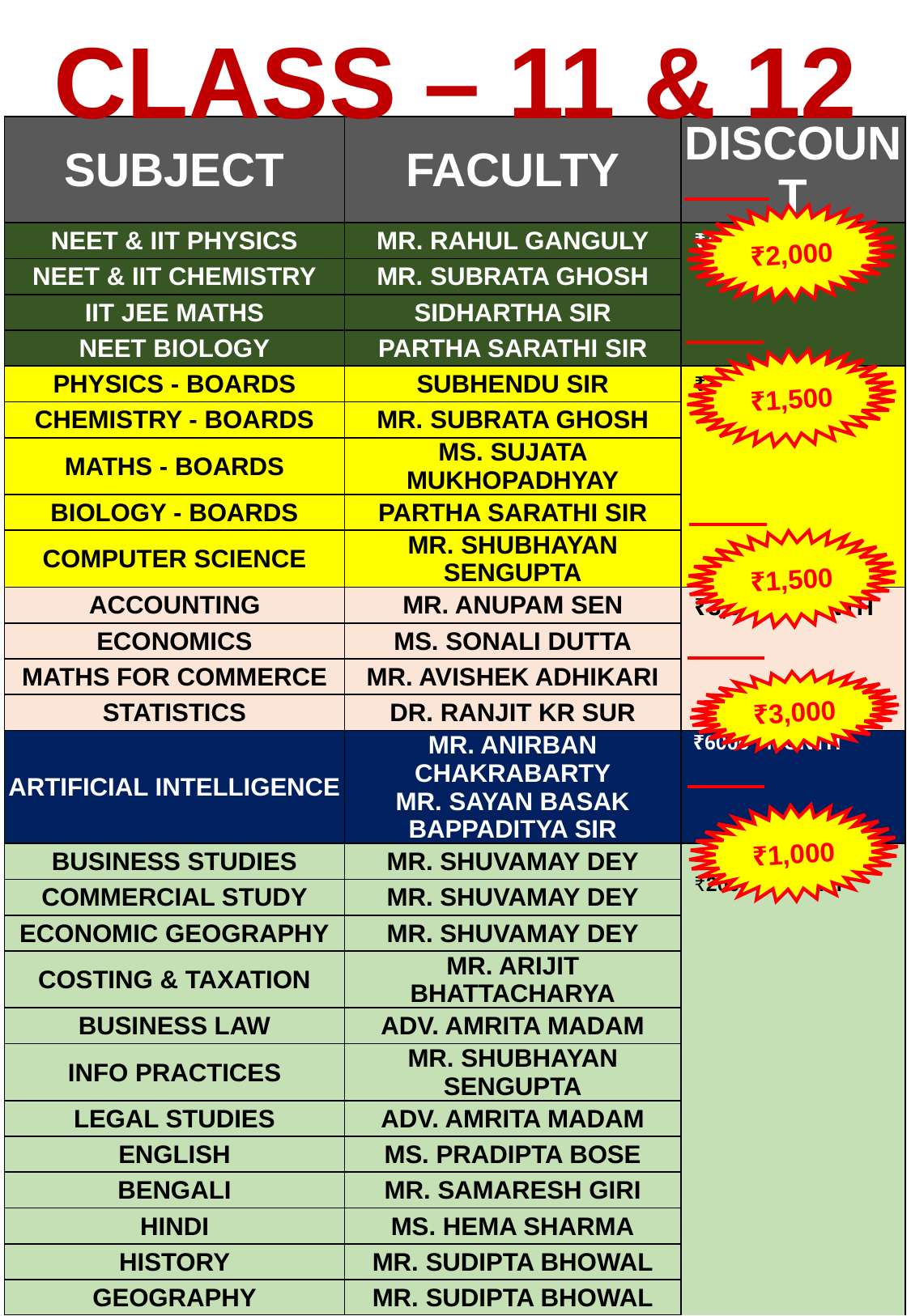

Class – 11 & 12
| Subject | Faculty | Discount |
| --- | --- | --- |
| NEET & IIT Physics | Mr. Rahul Ganguly | ₹4,000 / month |
| NEET & IIT Chemistry | Mr. Subrata Ghosh |  |
| IIT JEE Maths | Sidhartha Sir |  |
| NEET Biology | Partha Sarathi Sir |  |
| Physics - Boards | Subhendu Sir | ₹3,000 / month |
| Chemistry - Boards | Mr. Subrata Ghosh |  |
| Maths - Boards | Ms. Sujata Mukhopadhyay |  |
| Biology - Boards | Partha Sarathi Sir |  |
| Computer Science | Mr. Shubhayan Sengupta |  |
| Accounting | Mr. Anupam Sen | ₹3,000 / month |
| Economics | Ms. Sonali Dutta |  |
| Maths for Commerce | Mr. Avishek Adhikari |  |
| Statistics | Dr. Ranjit Kr Sur |  |
| Artificial Intelligence | Mr. Anirban Chakrabarty Mr. Sayan Basak Bappaditya Sir | ₹6000 / month |
| Business Studies | Mr. Shuvamay Dey | ₹2000 / month |
| Commercial Study | Mr. Shuvamay Dey |  |
| Economic Geography | Mr. Shuvamay Dey |  |
| Costing & Taxation | Mr. Arijit Bhattacharya |  |
| Business Law | Adv. Amrita Madam |  |
| Info Practices | Mr. Shubhayan Sengupta |  |
| Legal Studies | Adv. Amrita Madam |  |
| English | Ms. Pradipta Bose |  |
| Bengali | Mr. Samaresh Giri |  |
| Hindi | Ms. Hema Sharma |  |
| History | Mr. Sudipta Bhowal |  |
| Geography | Mr. Sudipta Bhowal |  |
| Political Science | Mr. Sudipta Bhowal |  |
| Sociology | Ms. Pradipta Bose |  |
| Philosophy | Mr. Rahul Dutta |  |
| Psychology | Mr. Rahul Dutta |  |
₹2,000
₹1,500
₹1,500
₹3,000
₹1,000